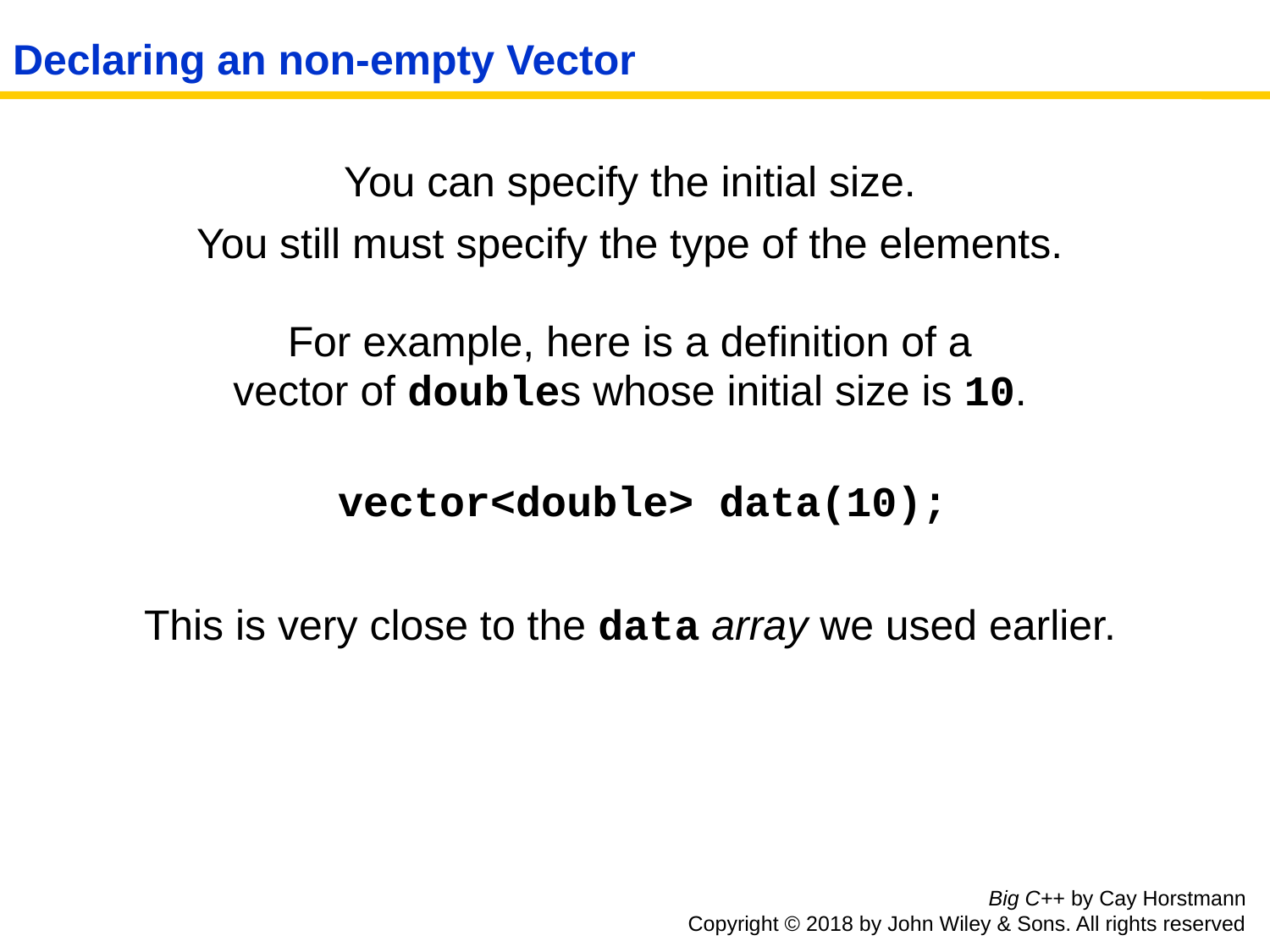

# Declaring an non-empty Vector

You can specify the initial size.
You still must specify the type of the elements.

For example, here is a definition of a
vector of doubles whose initial size is 10.

 vector<double> data(10);

This is very close to the data array we used earlier.
Big C++ by Cay Horstmann
Copyright © 2018 by John Wiley & Sons. All rights reserved